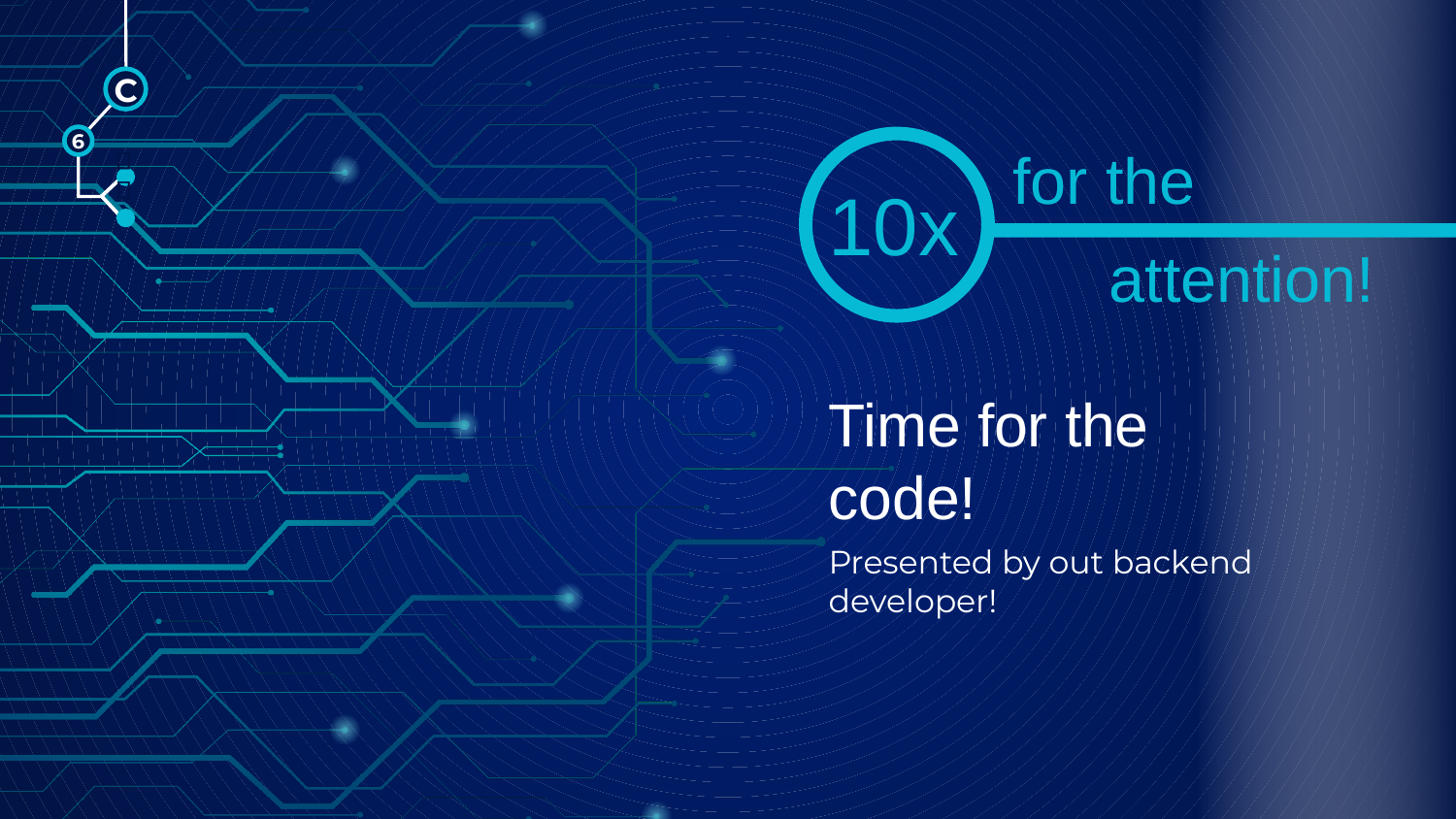

C

6
for the
10x
🠺

🠺
attention!
# Time for the code!
Presented by out backend developer!